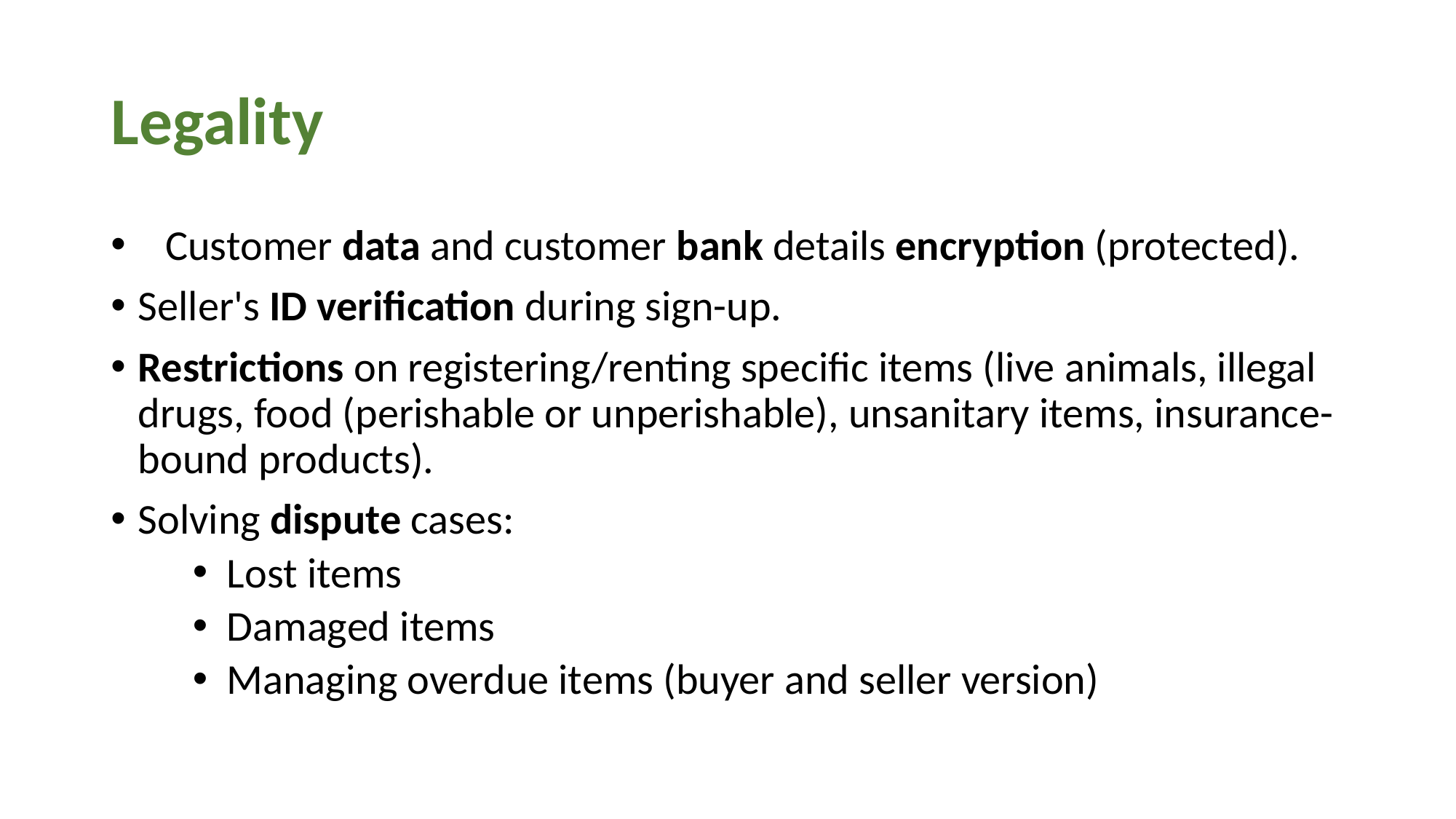

# Legality
Customer data and customer bank details encryption (protected).
Seller's ID verification during sign-up.
Restrictions on registering/renting specific items (live animals, illegal drugs, food (perishable or unperishable), unsanitary items, insurance-bound products).
Solving dispute cases:
Lost items
Damaged items
Managing overdue items (buyer and seller version)